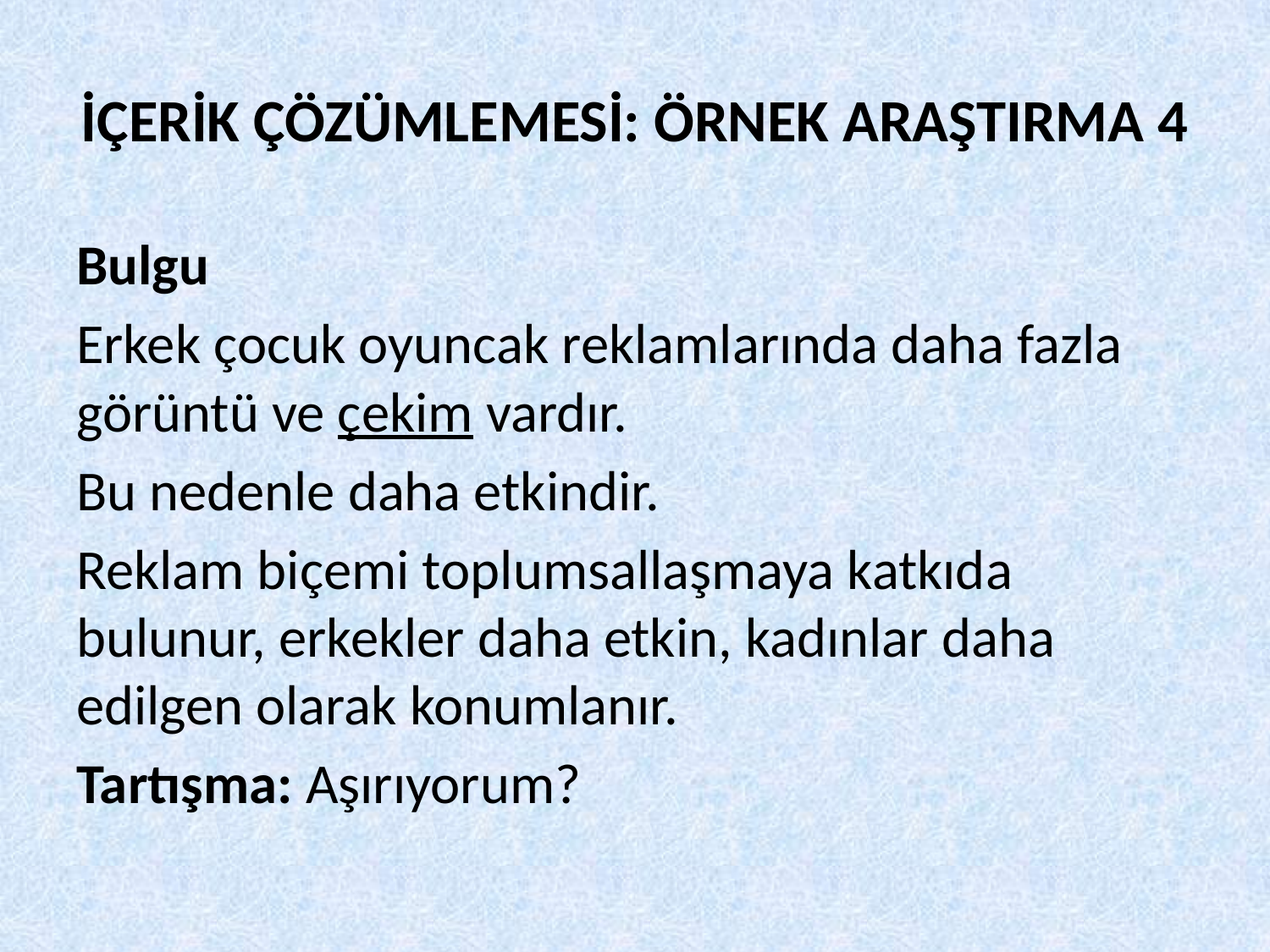

# İÇERİK ÇÖZÜMLEMESİ: ÖRNEK ARAŞTIRMA 4
Bulgu
Erkek çocuk oyuncak reklamlarında daha fazla görüntü ve çekim vardır.
Bu nedenle daha etkindir.
Reklam biçemi toplumsallaşmaya katkıda bulunur, erkekler daha etkin, kadınlar daha edilgen olarak konumlanır.
Tartışma: Aşırıyorum?